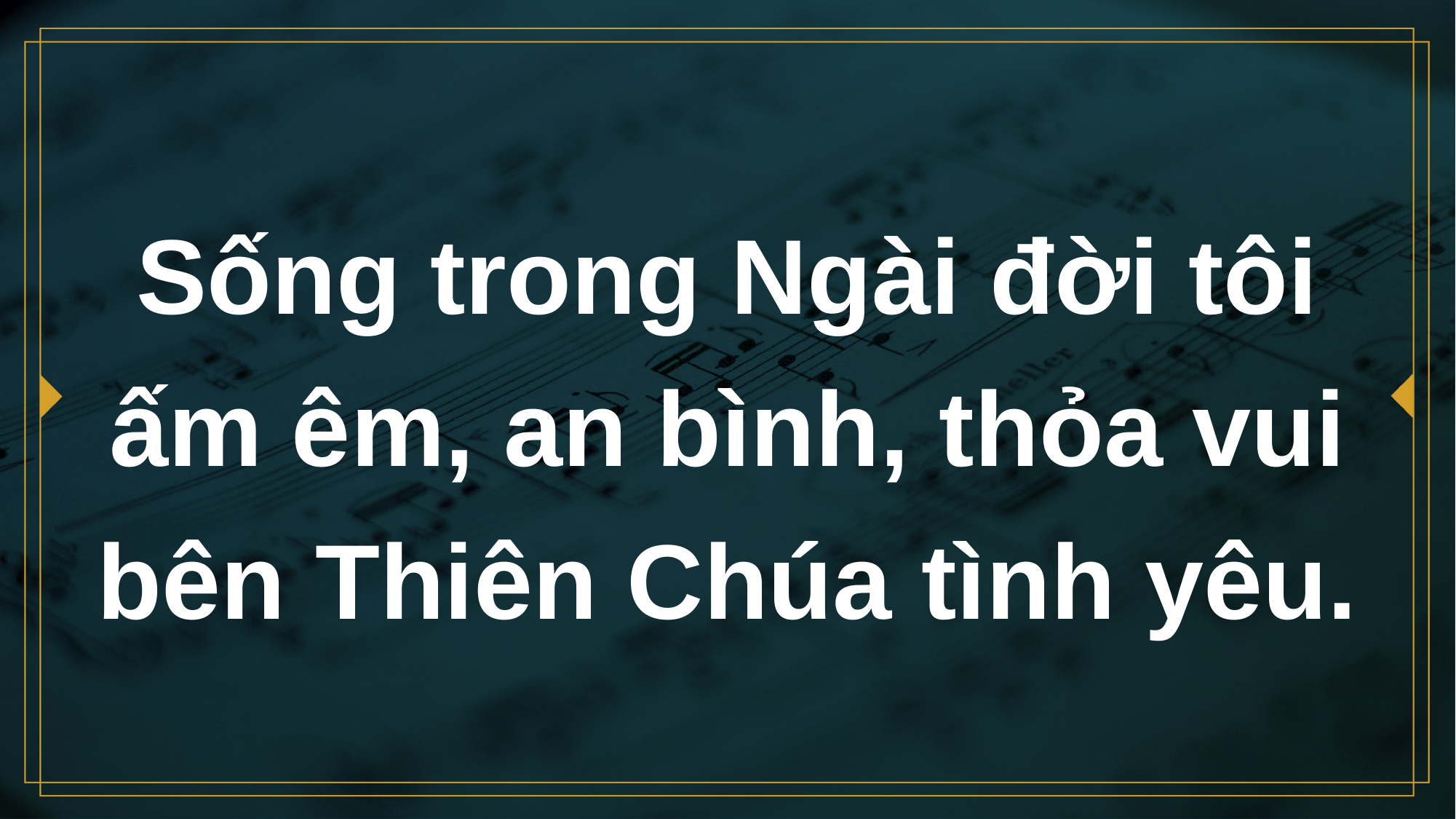

# Sống trong Ngài đời tôi ấm êm, an bình, thỏa vui bên Thiên Chúa tình yêu.